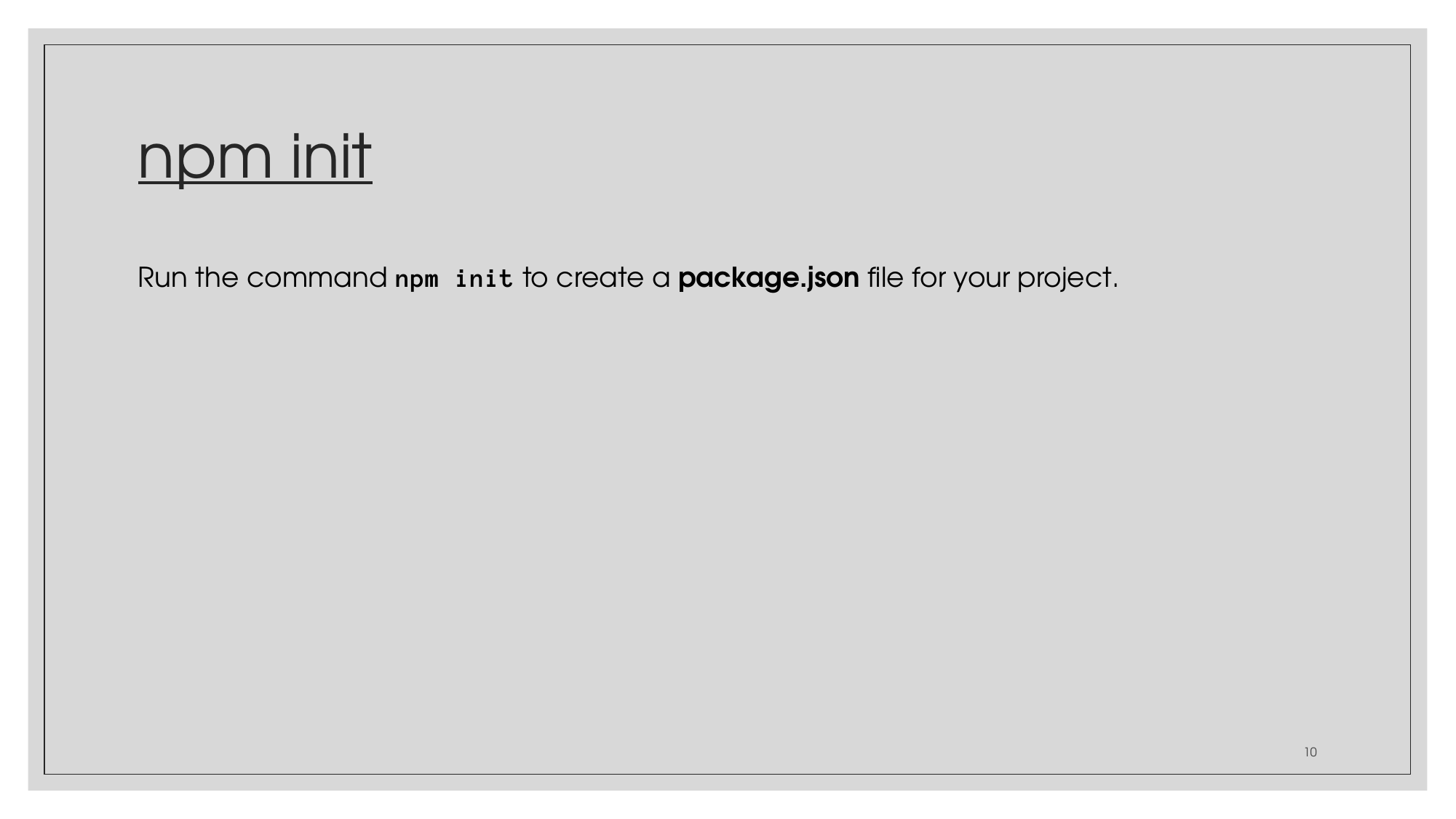

# npm init
Run the command npm init to create a package.json file for your project.
10